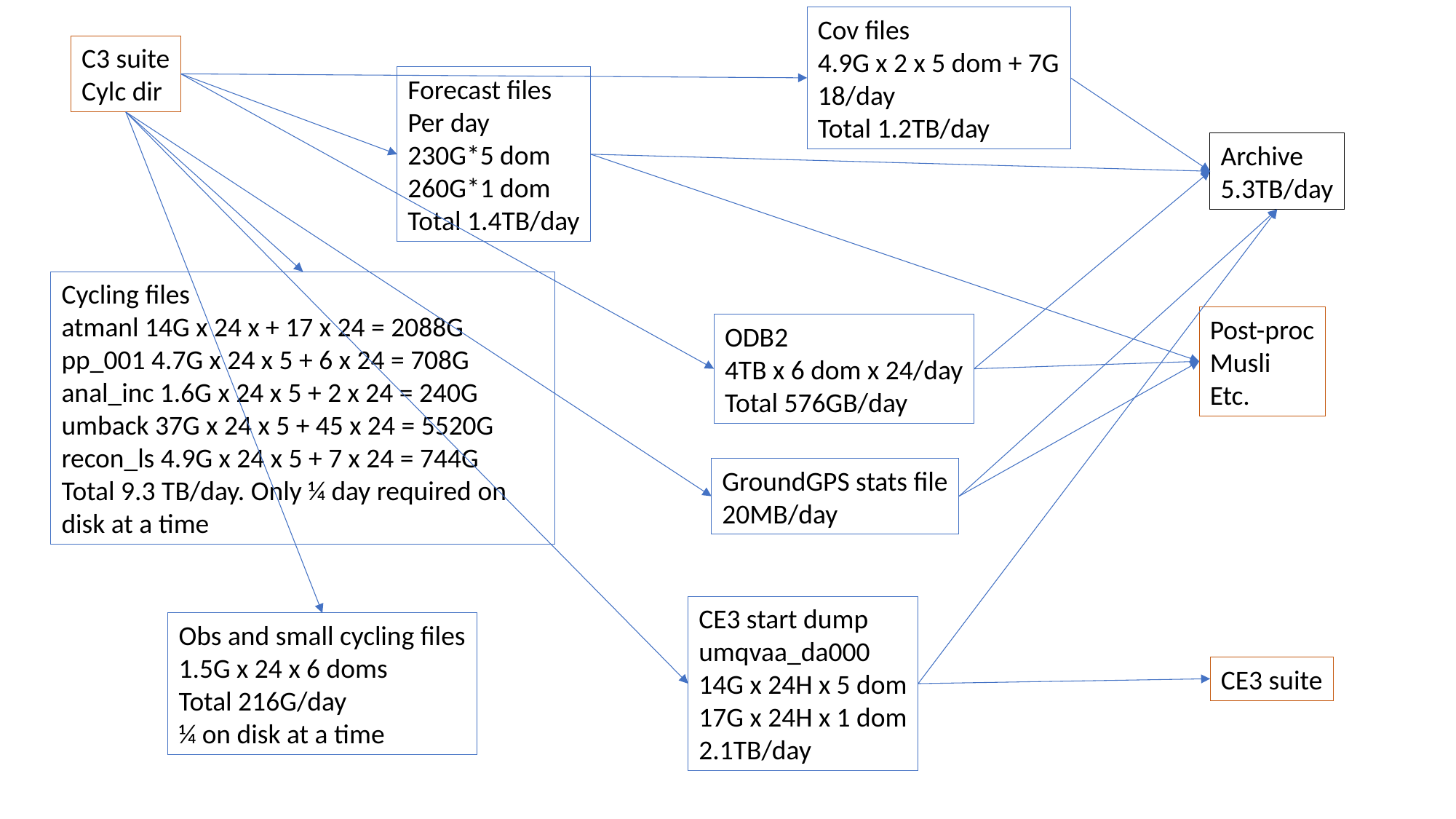

Cov files
4.9G x 2 x 5 dom + 7G
18/day
Total 1.2TB/day
C3 suite
Cylc dir
Forecast files
Per day
230G*5 dom
260G*1 dom
Total 1.4TB/day
Archive
5.3TB/day
Cycling files
atmanl 14G x 24 x + 17 x 24 = 2088G
pp_001 4.7G x 24 x 5 + 6 x 24 = 708G
anal_inc 1.6G x 24 x 5 + 2 x 24 = 240G
umback 37G x 24 x 5 + 45 x 24 = 5520G
recon_ls 4.9G x 24 x 5 + 7 x 24 = 744G
Total 9.3 TB/day. Only ¼ day required on disk at a time
Post-proc
Musli
Etc.
ODB2
4TB x 6 dom x 24/day
Total 576GB/day
GroundGPS stats file
20MB/day
CE3 start dump
umqvaa_da000
14G x 24H x 5 dom
17G x 24H x 1 dom
2.1TB/day
Obs and small cycling files
1.5G x 24 x 6 doms
Total 216G/day
¼ on disk at a time
CE3 suite